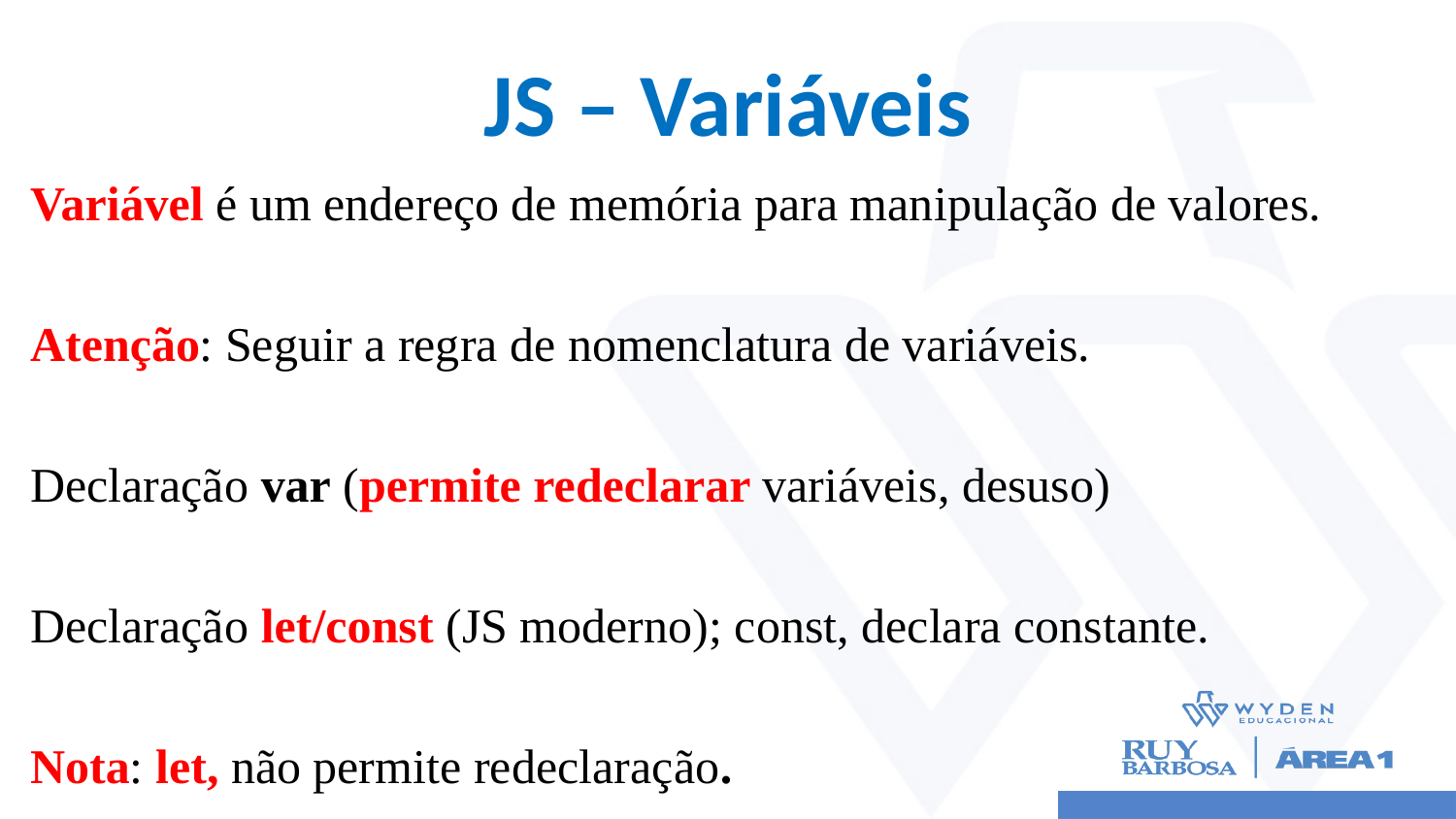

# JS – Variáveis
Variável é um endereço de memória para manipulação de valores.

Atenção: Seguir a regra de nomenclatura de variáveis.

Declaração var (permite redeclarar variáveis, desuso)

Declaração let/const (JS moderno); const, declara constante.

Nota: let, não permite redeclaração.